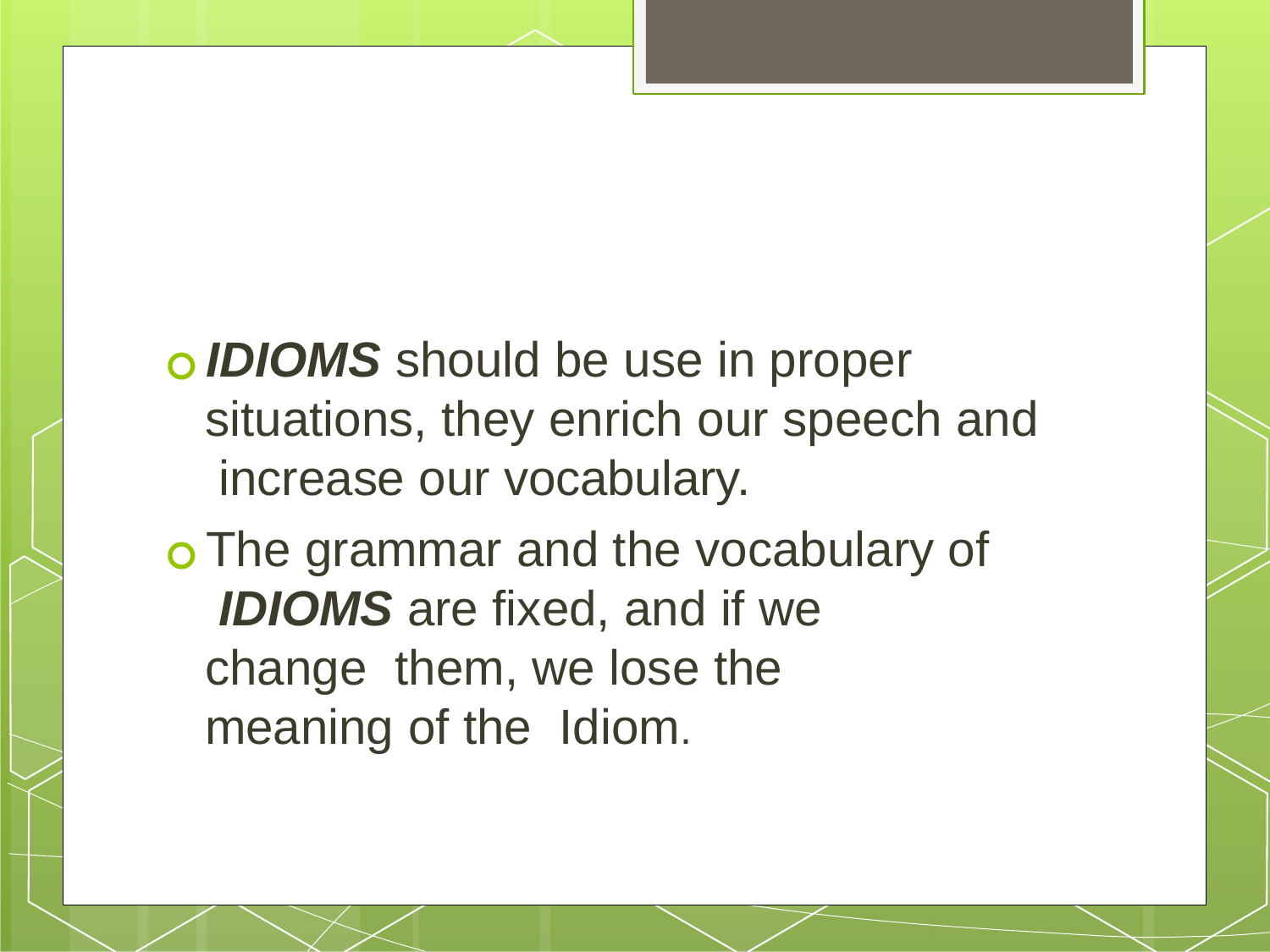

🞇 IDIOMS should be use in proper  situations, they enrich our speech and  increase our vocabulary.
🞇 The grammar and the vocabulary of  IDIOMS are fixed, and if we change  them, we lose the	meaning of the  Idiom.